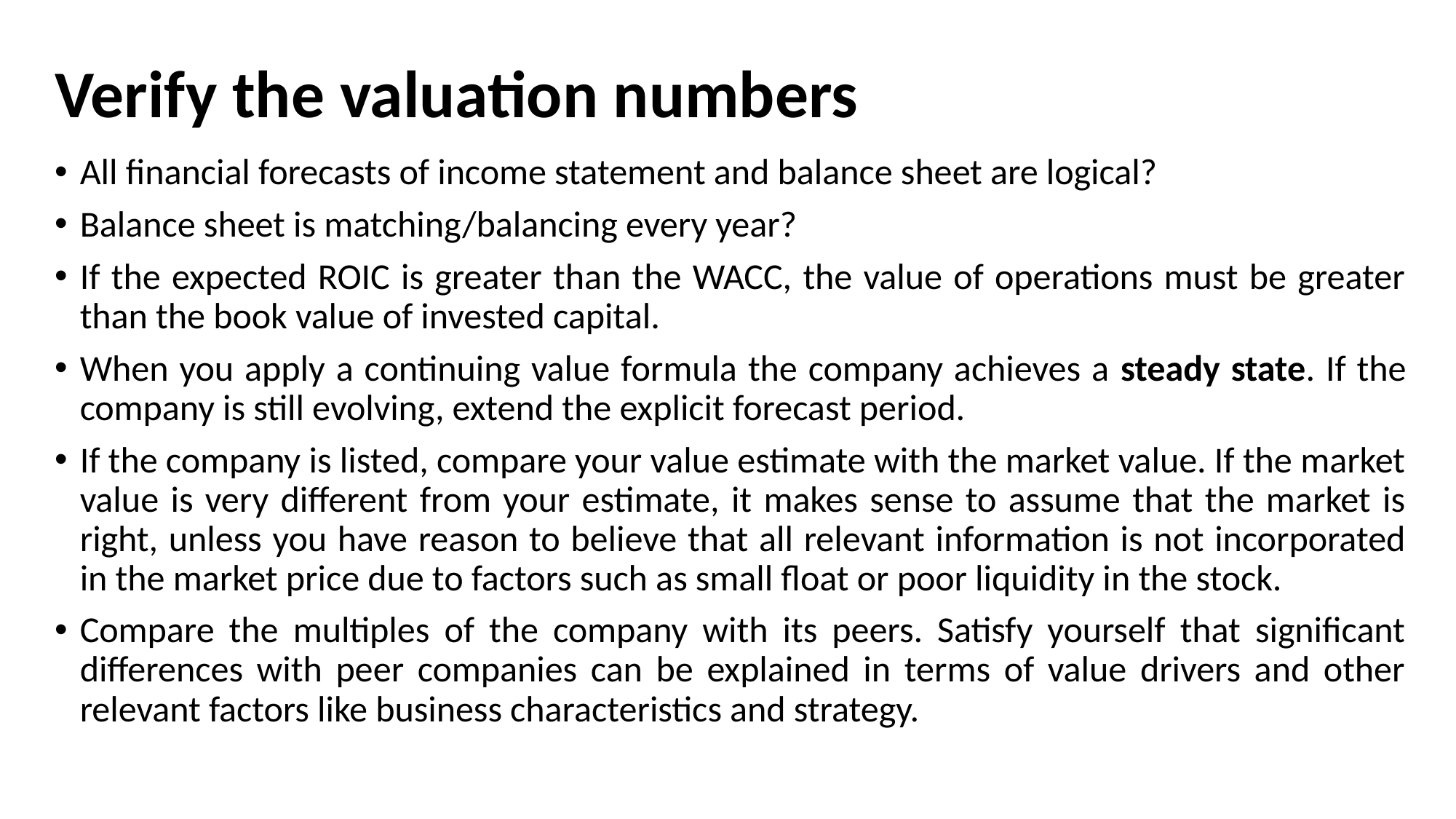

# Verify the valuation numbers
All financial forecasts of income statement and balance sheet are logical?
Balance sheet is matching/balancing every year?
If the expected ROIC is greater than the WACC, the value of operations must be greater than the book value of invested capital.
When you apply a continuing value formula the company achieves a steady state. If the company is still evolving, extend the explicit forecast period.
If the company is listed, compare your value estimate with the market value. If the market value is very different from your estimate, it makes sense to assume that the market is right, unless you have reason to believe that all relevant information is not incorporated in the market price due to factors such as small float or poor liquidity in the stock.
Compare the multiples of the company with its peers. Satisfy yourself that significant differences with peer companies can be explained in terms of value drivers and other relevant factors like business characteristics and strategy.